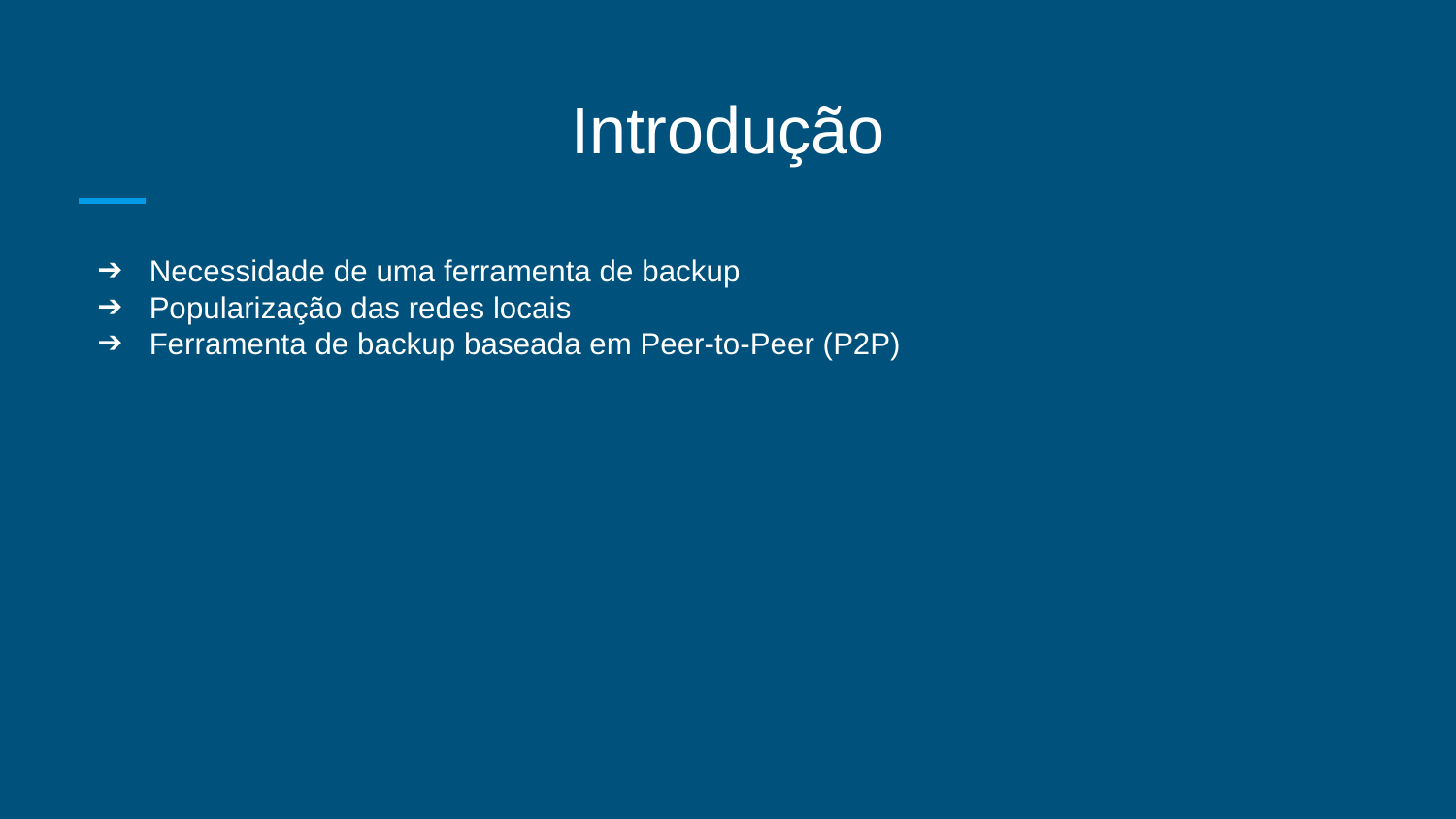

# Introdução
Necessidade de uma ferramenta de backup
Popularização das redes locais
Ferramenta de backup baseada em Peer-to-Peer (P2P)